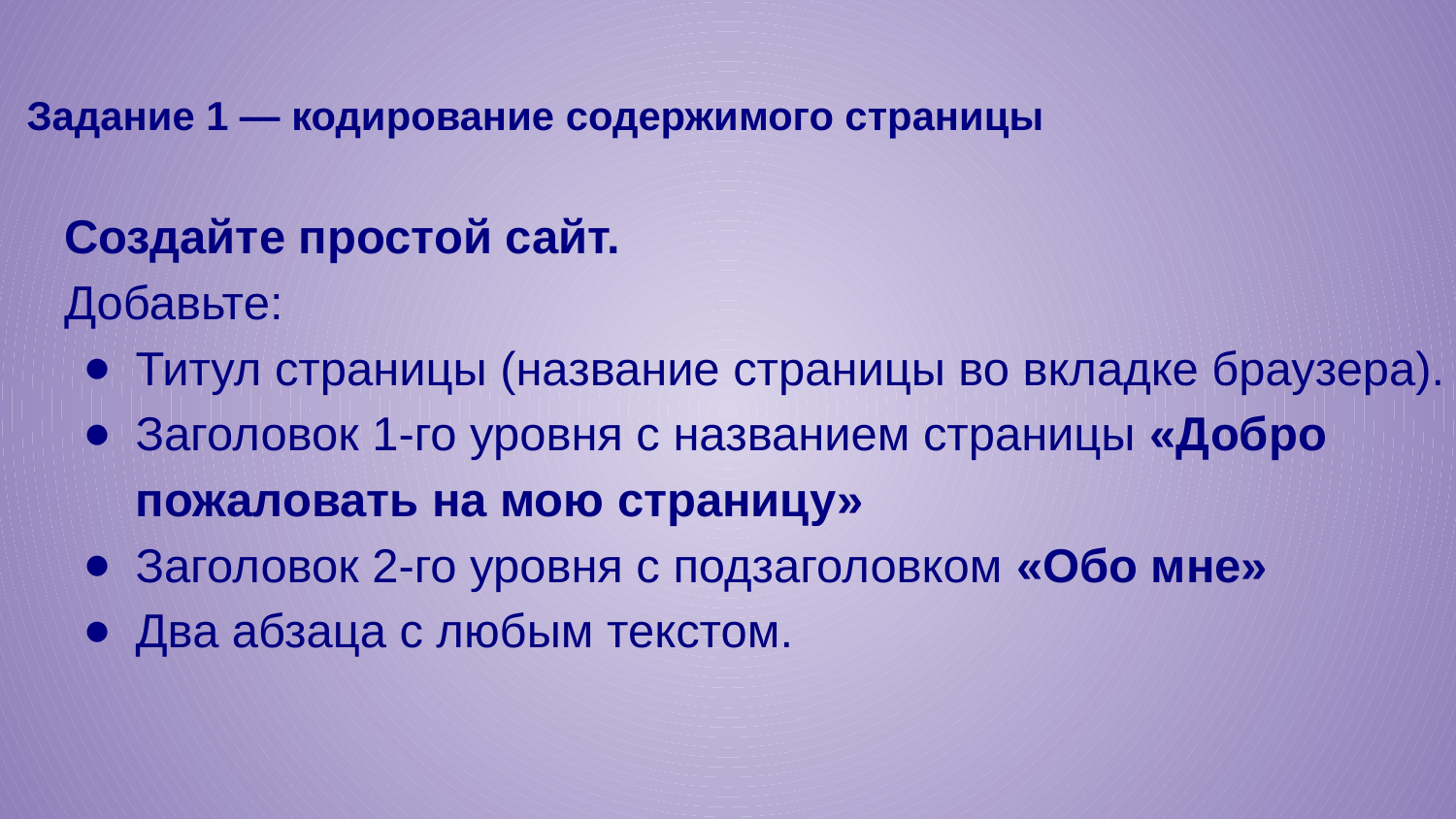

# Задание 1 — кодирование содержимого страницы
Создайте простой сайт.
Добавьте:
Титул страницы (название страницы во вкладке браузера).
Заголовок 1-го уровня с названием страницы «Добро пожаловать на мою страницу»
Заголовок 2-го уровня с подзаголовком «Обо мне»
Два абзаца с любым текстом.